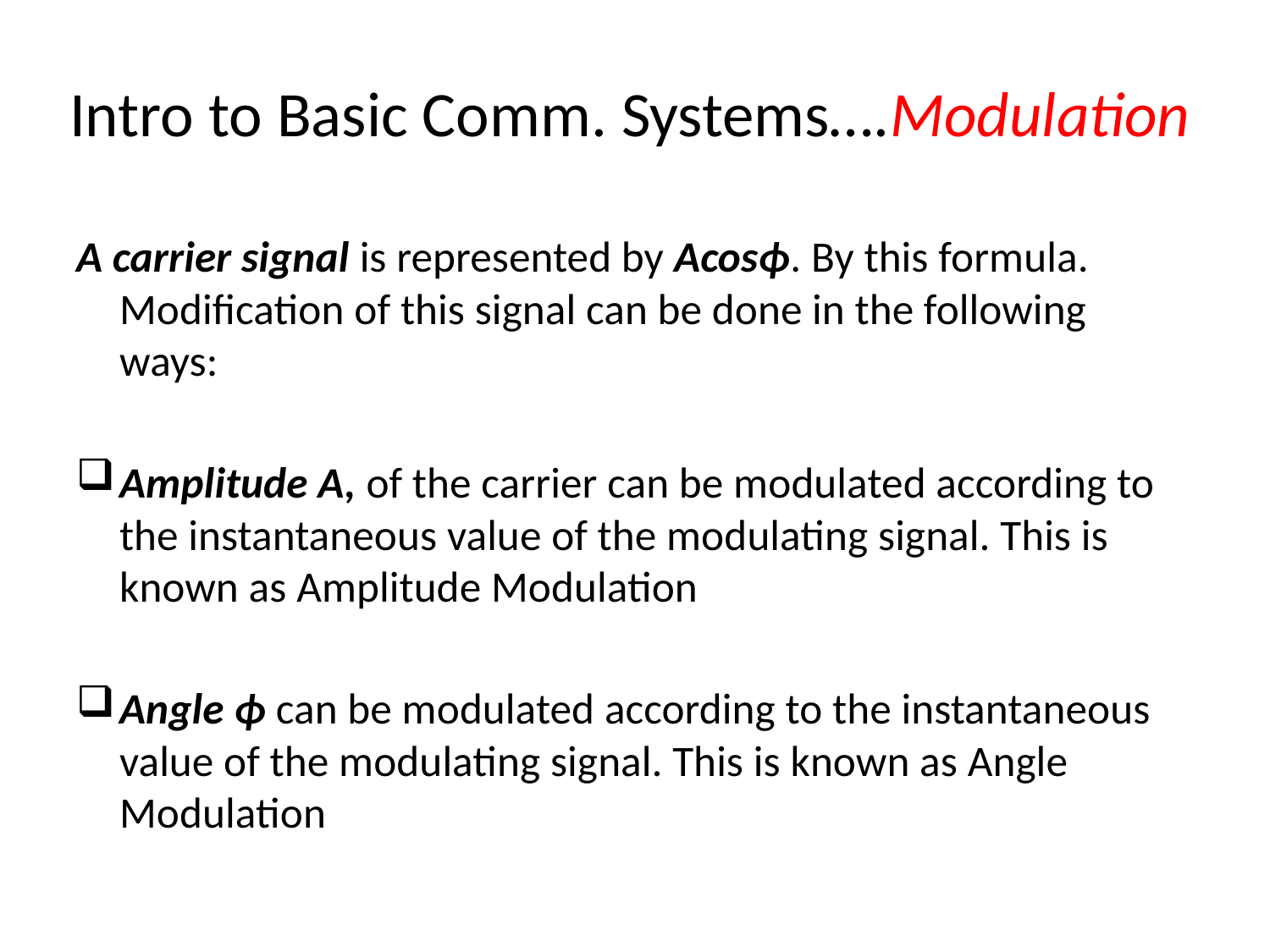

# Intro to Basic Comm. Systems….Modulation
A carrier signal is represented by Acosф. By this formula. Modification of this signal can be done in the following ways:

Amplitude A, of the carrier can be modulated according to the instantaneous value of the modulating signal. This is known as Amplitude Modulation

Angle ф can be modulated according to the instantaneous value of the modulating signal. This is known as Angle Modulation